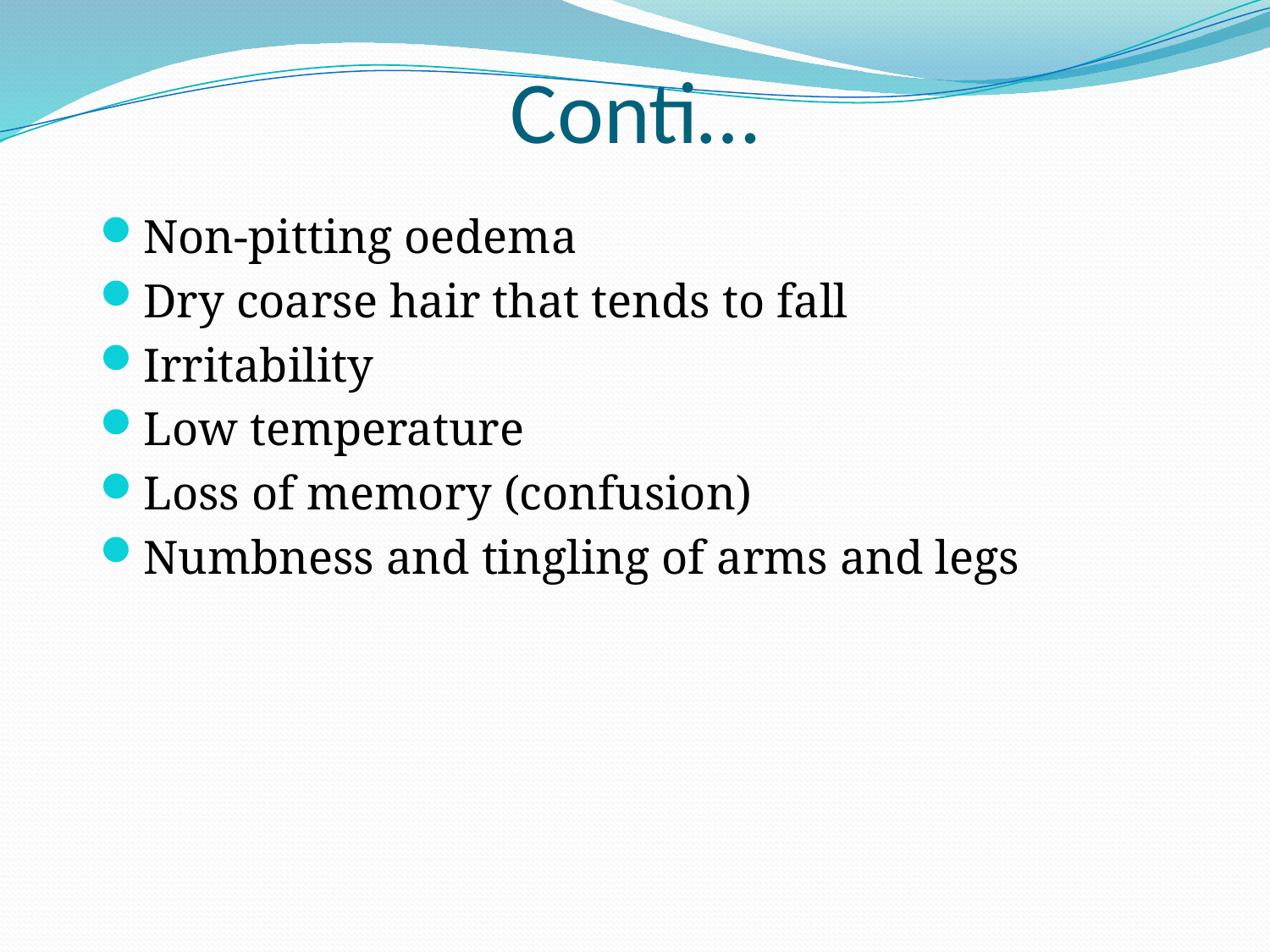

# Conti…
Non-pitting oedema
Dry coarse hair that tends to fall
Irritability
Low temperature
Loss of memory (confusion)
Numbness and tingling of arms and legs